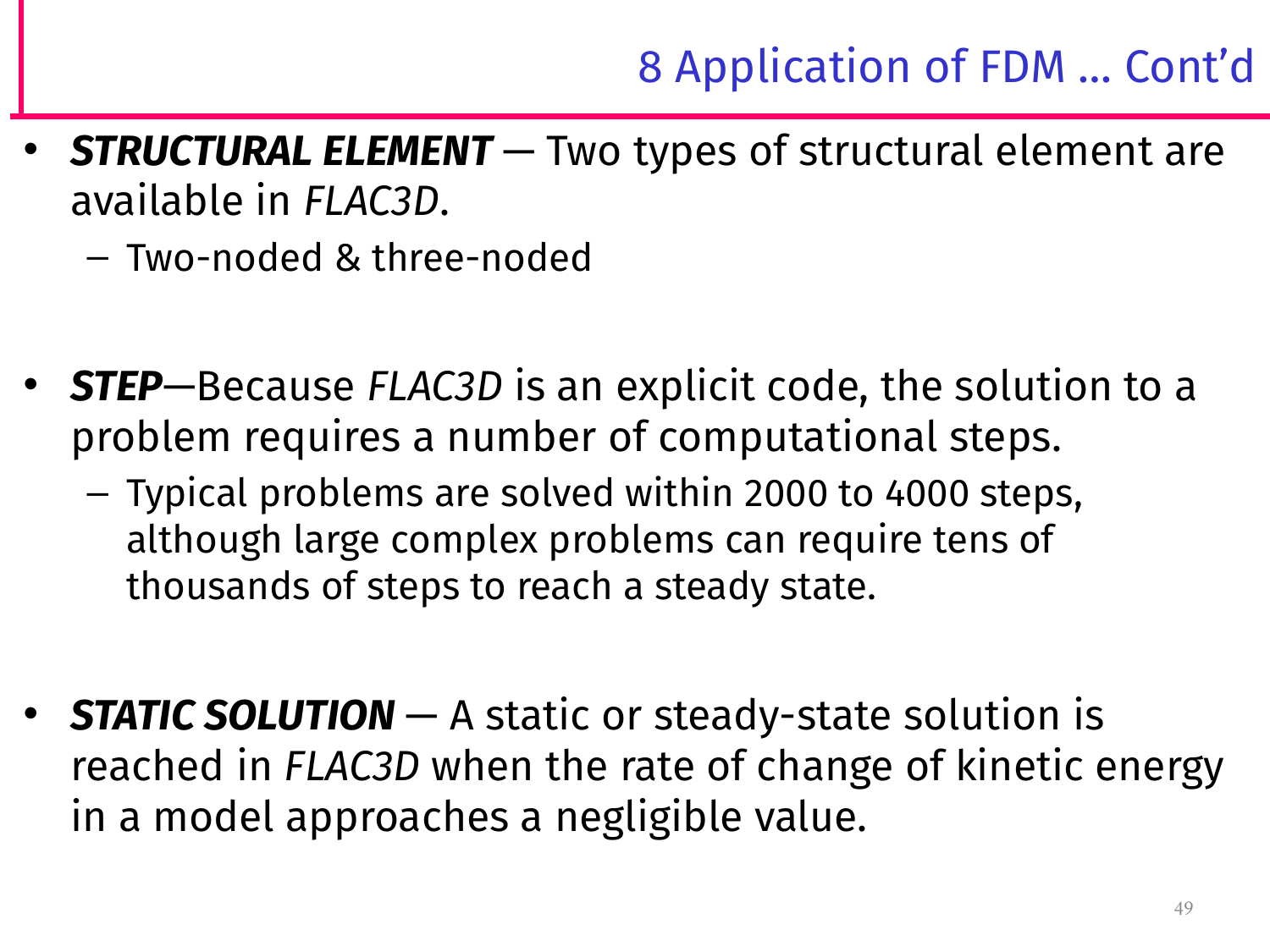

# 8 Application of FDM … Cont’d
STRUCTURAL ELEMENT — Two types of structural element are available in FLAC3D.
Two-noded & three-noded

STEP—Because FLAC3D is an explicit code, the solution to a problem requires a number of computational steps.
Typical problems are solved within 2000 to 4000 steps, although large complex problems can require tens of thousands of steps to reach a steady state.

STATIC SOLUTION — A static or steady-state solution is reached in FLAC3D when the rate of change of kinetic energy in a model approaches a negligible value.
49